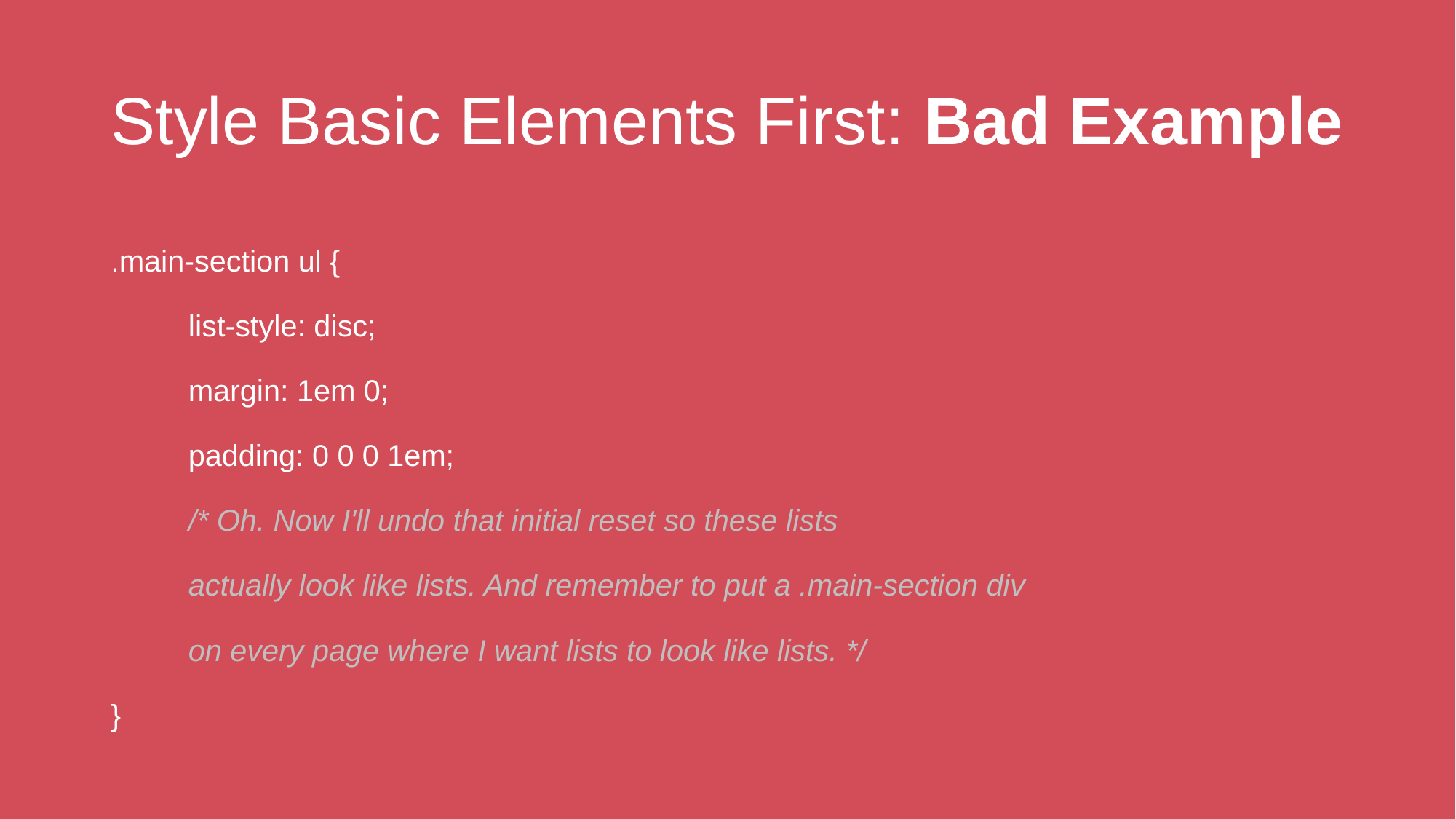

# Style Basic Elements First: Bad Example
.main-section ul {
	list-style: disc;
	margin: 1em 0;
	padding: 0 0 0 1em;
	/* Oh. Now I'll undo that initial reset so these lists
	actually look like lists. And remember to put a .main-section div
	on every page where I want lists to look like lists. */
}